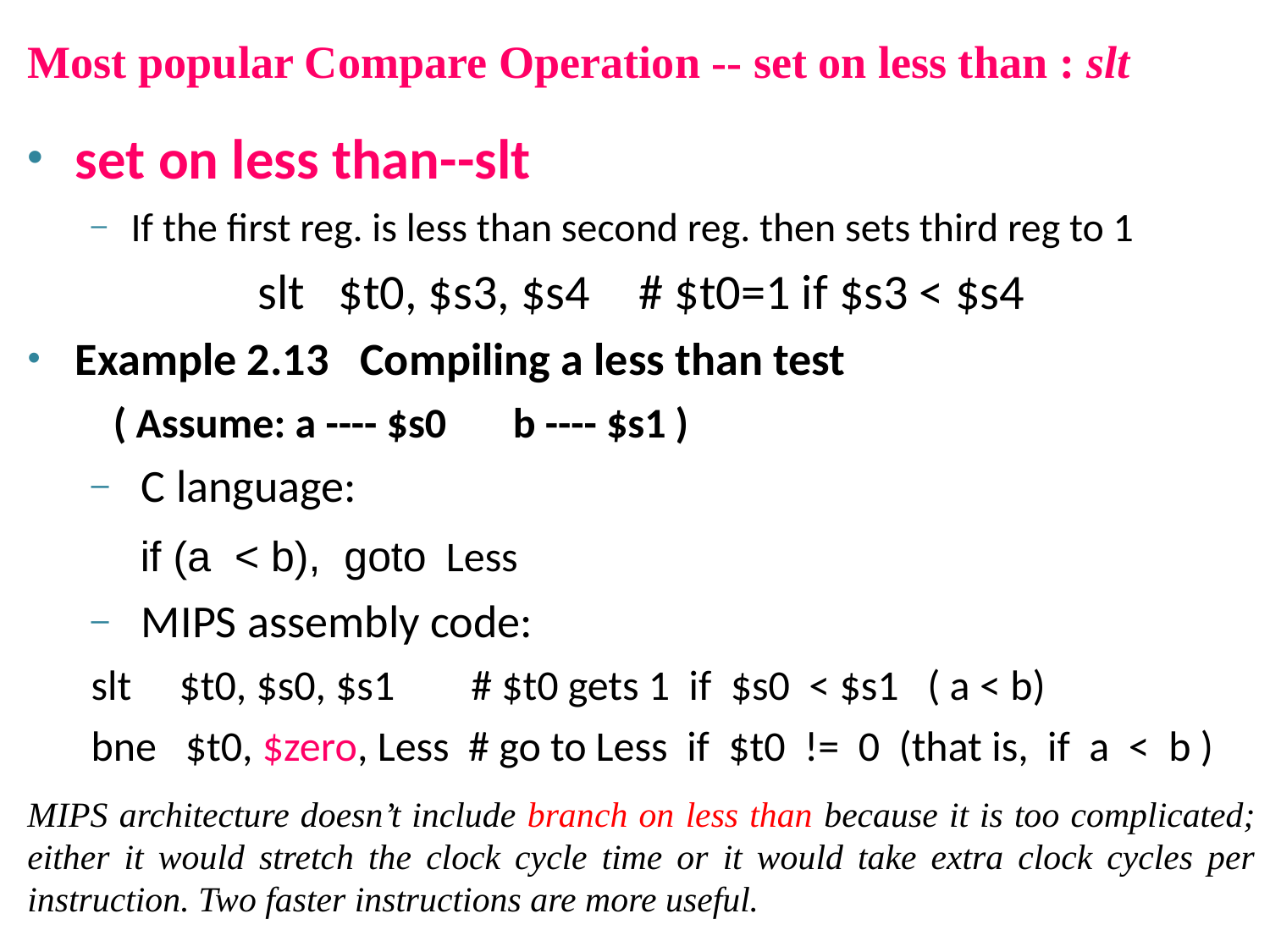

Most popular Compare Operation -- set on less than : slt
set on less than--slt
If the first reg. is less than second reg. then sets third reg to 1
 		slt   $t0, $s3, $s4	# $t0=1 if $s3 < $s4
Example 2.13   Compiling a less than test
         ( Assume: a ---- $s0       b ---- $s1 )
 C language:
	 if (a  < b),  goto  Less
 MIPS assembly code:
slt     $t0, $s0, $s1        # $t0 gets 1  if  $s0  < $s1   ( a < b)
bne   $t0, $zero, Less  # go to Less  if  $t0  !=  0  (that is,  if  a  <  b )
MIPS architecture doesn’t include branch on less than because it is too complicated; either it would stretch the clock cycle time or it would take extra clock cycles per instruction. Two faster instructions are more useful.